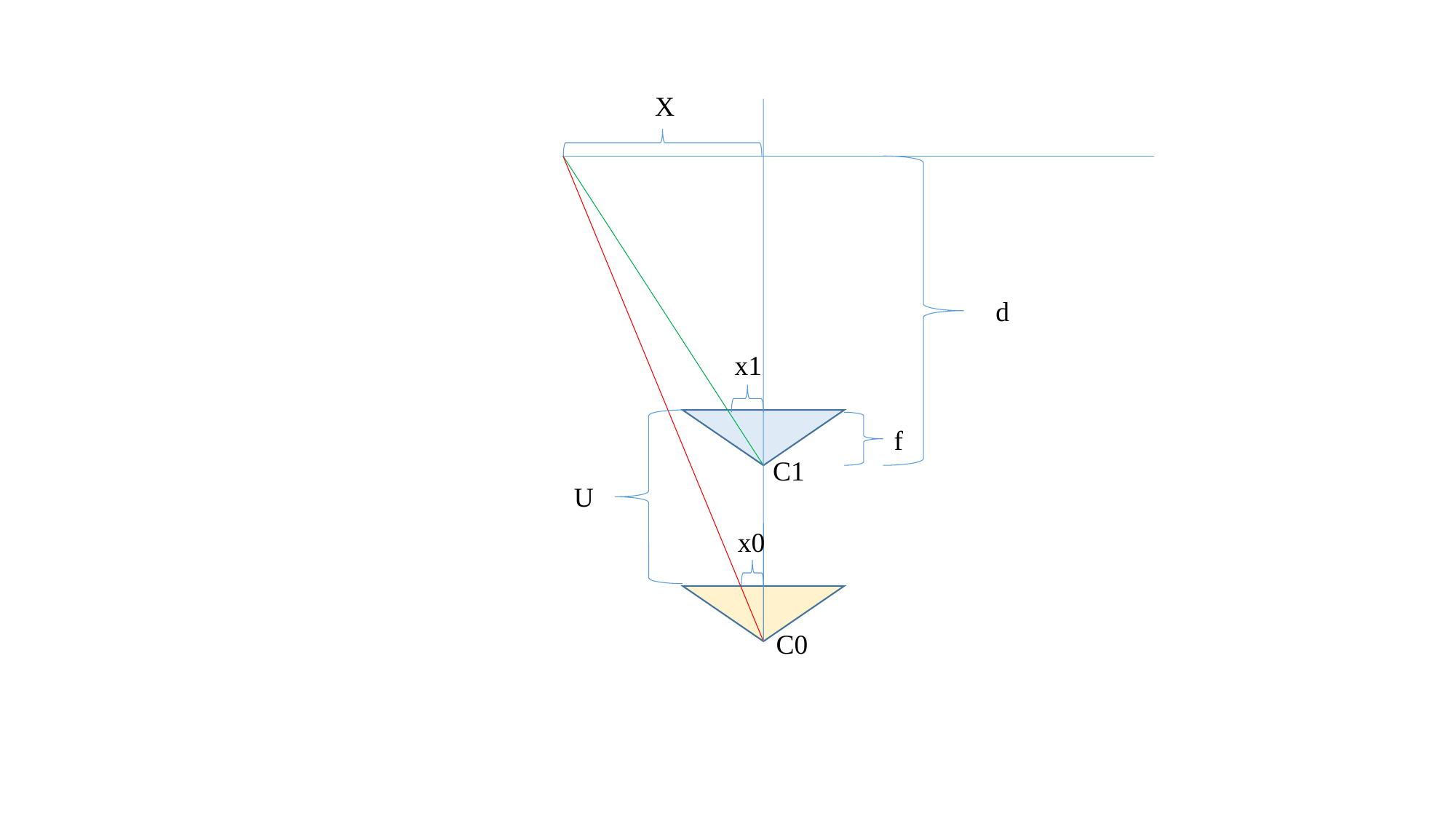

X

d
x1

f
C1
U
x0

C0